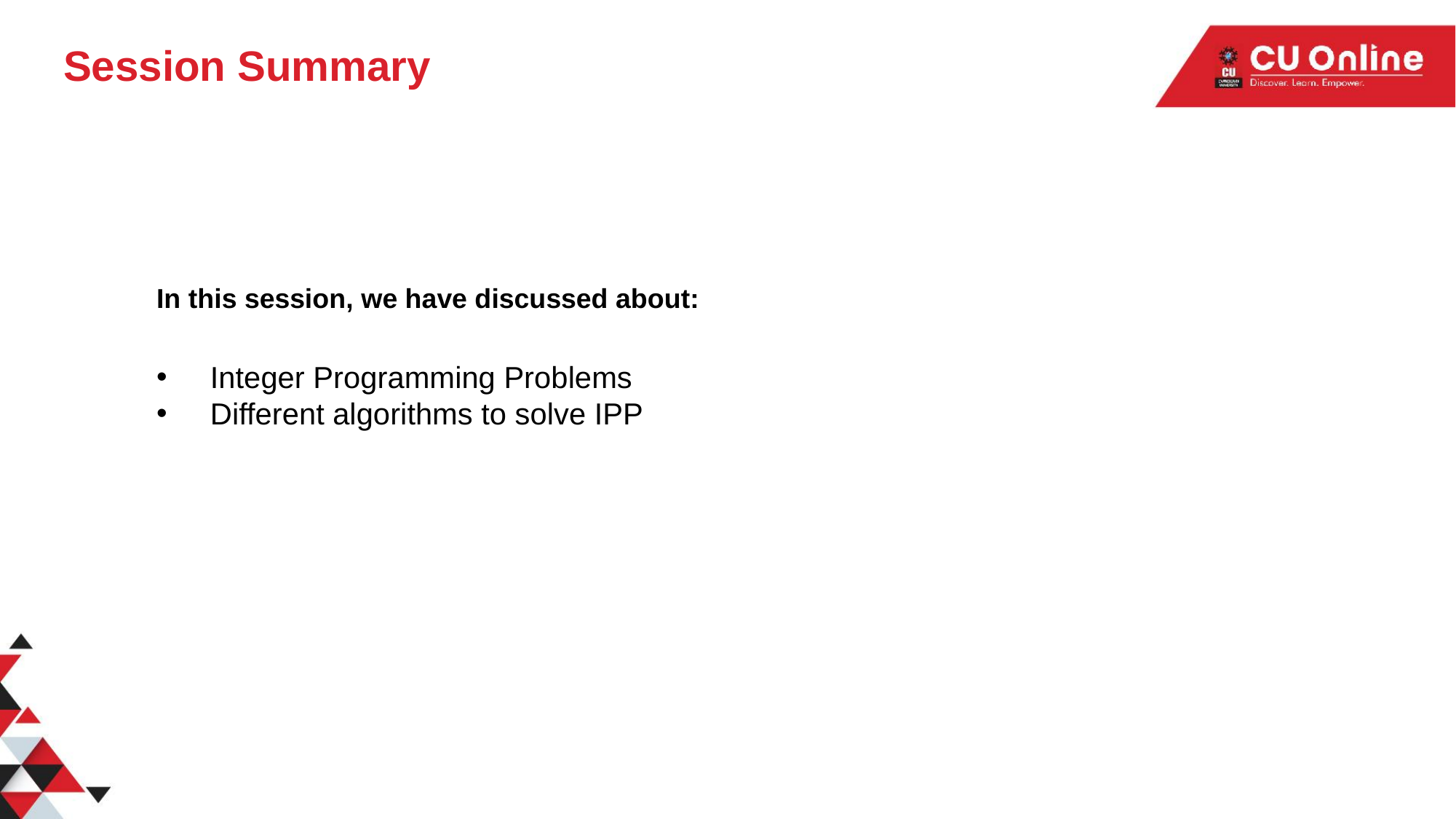

# Session Summary
In this session, we have discussed about:
 Integer Programming Problems
 Different algorithms to solve IPP